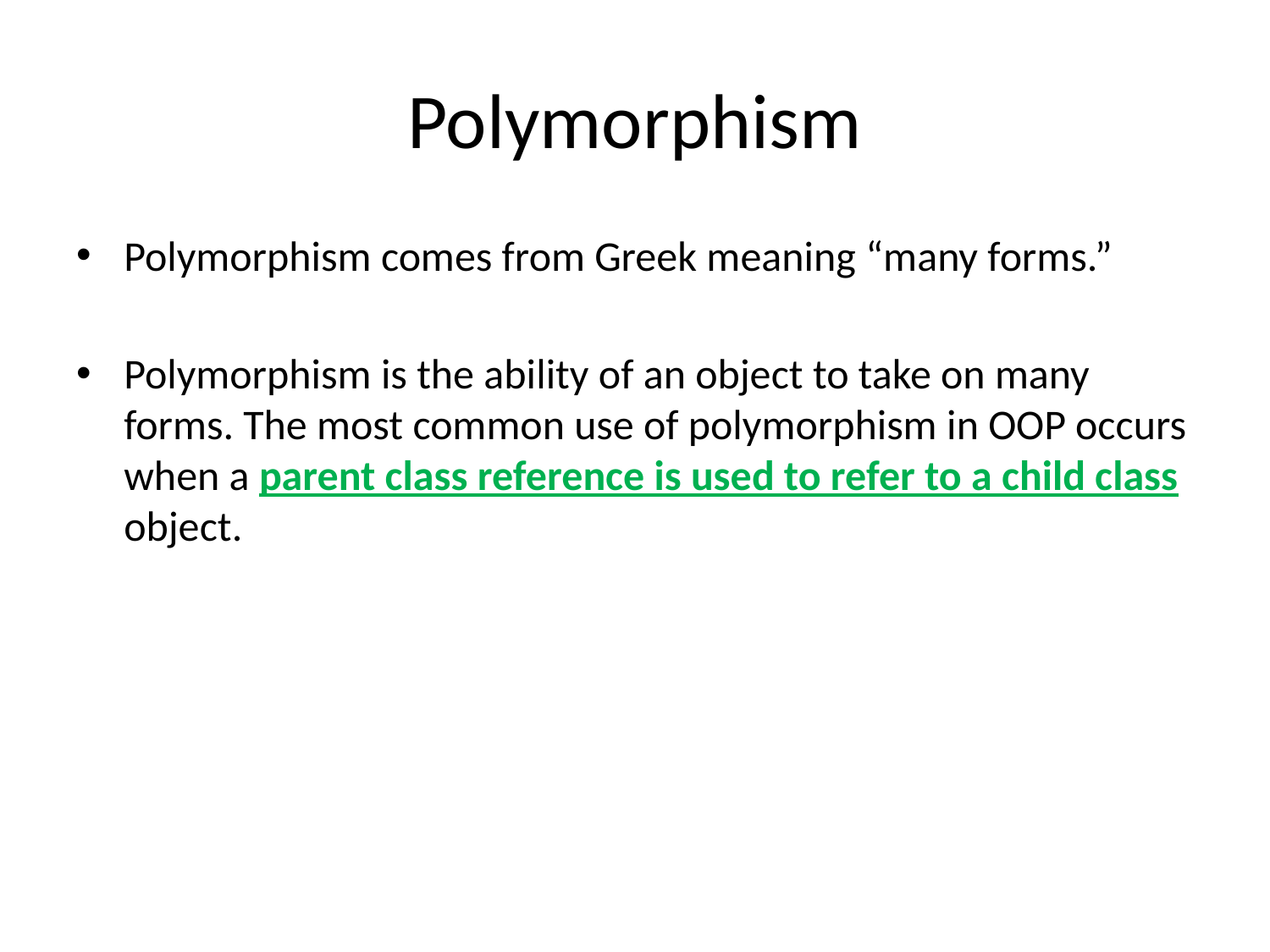

# Polymorphism
Polymorphism comes from Greek meaning “many forms.”

Polymorphism is the ability of an object to take on many forms. The most common use of polymorphism in OOP occurs when a parent class reference is used to refer to a child class object.